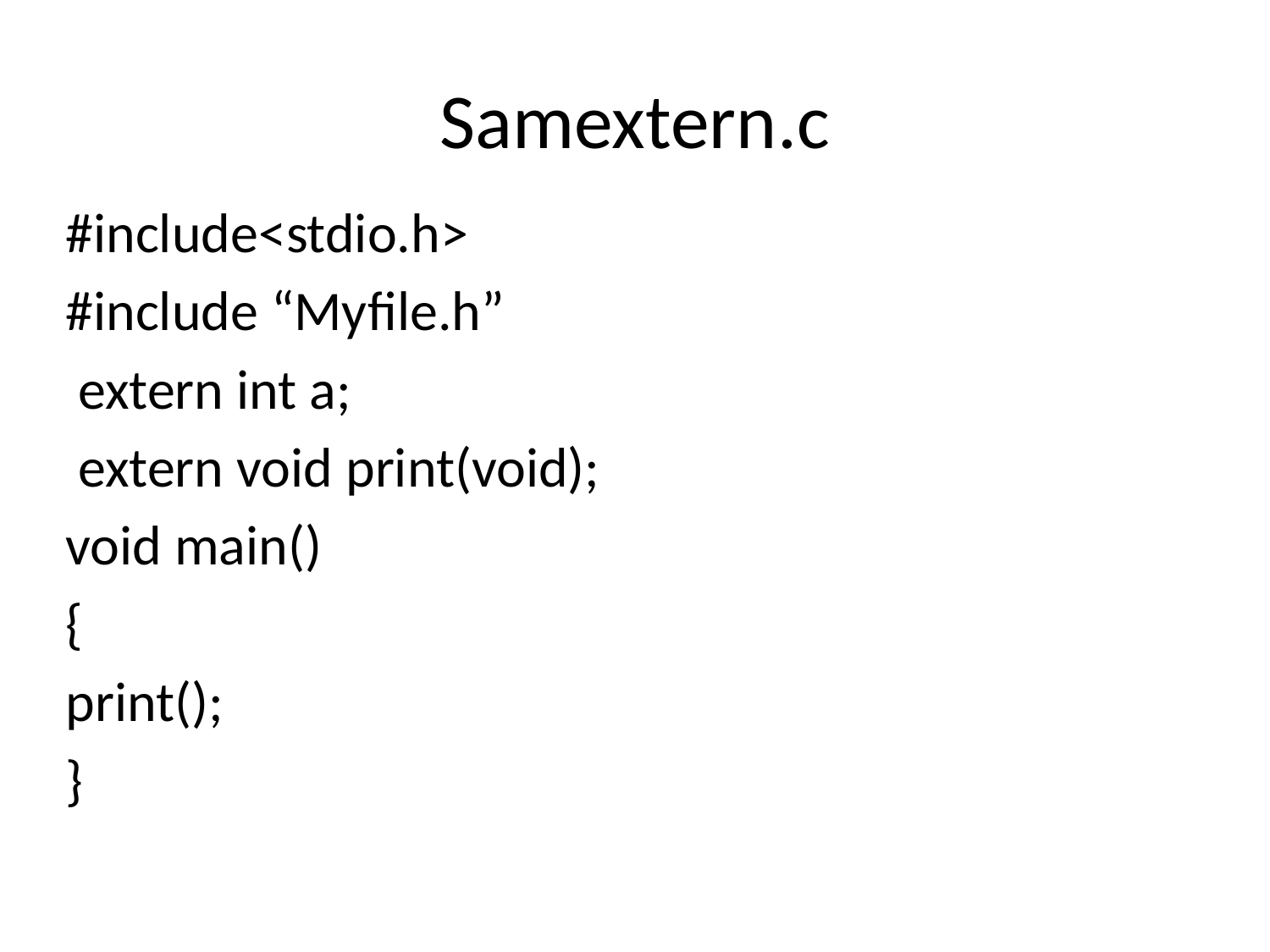

# Samextern.c
#include<stdio.h>
#include “Myfile.h”
 extern int a;
 extern void print(void);
void main()
{
print();
}